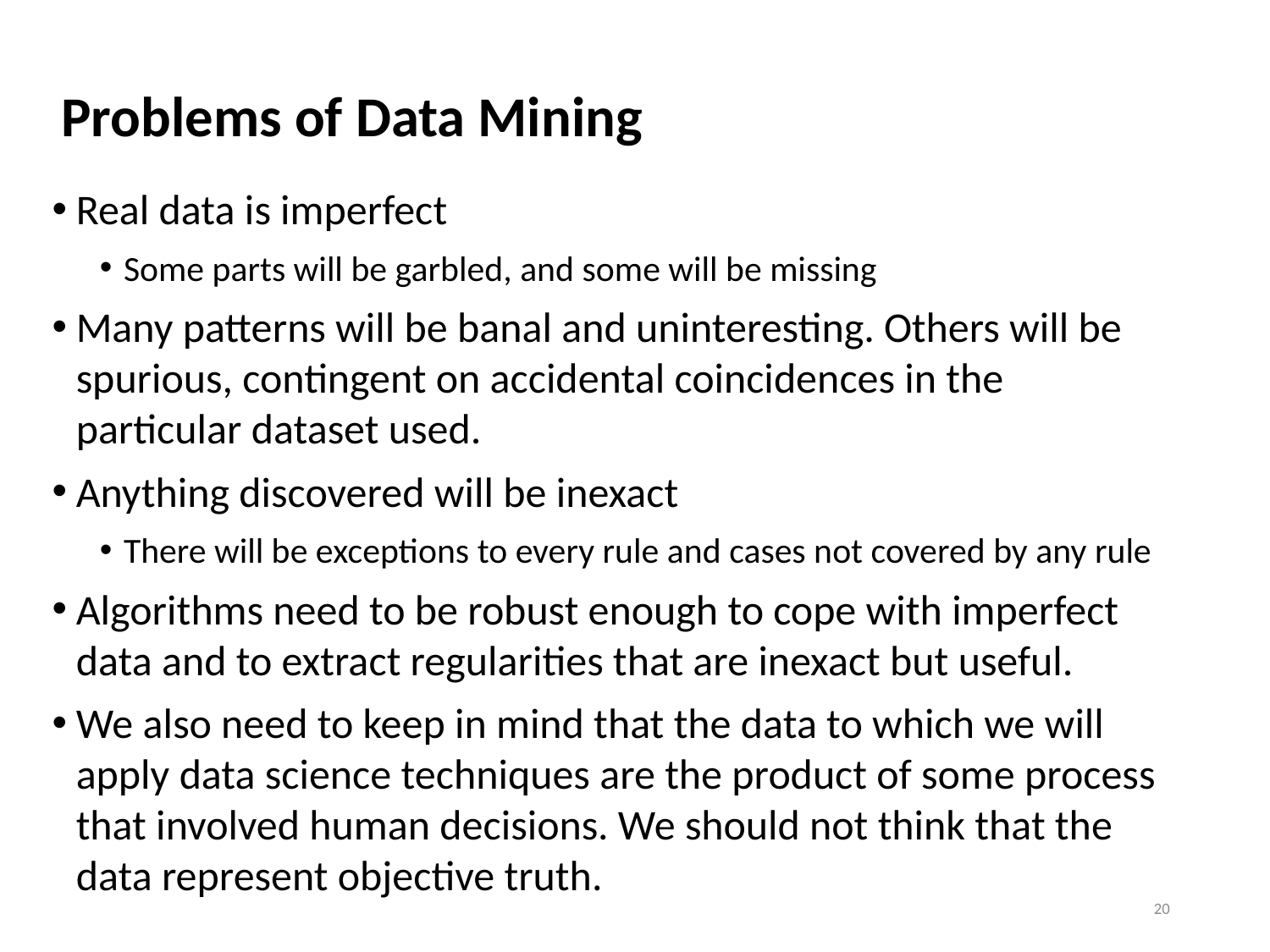

Problems of Data Mining
Real data is imperfect
Some parts will be garbled, and some will be missing
Many patterns will be banal and uninteresting. Others will be spurious, contingent on accidental coincidences in the particular dataset used.
Anything discovered will be inexact
There will be exceptions to every rule and cases not covered by any rule
Algorithms need to be robust enough to cope with imperfect data and to extract regularities that are inexact but useful.
We also need to keep in mind that the data to which we will apply data science techniques are the product of some process that involved human decisions. We should not think that the data represent objective truth.
20